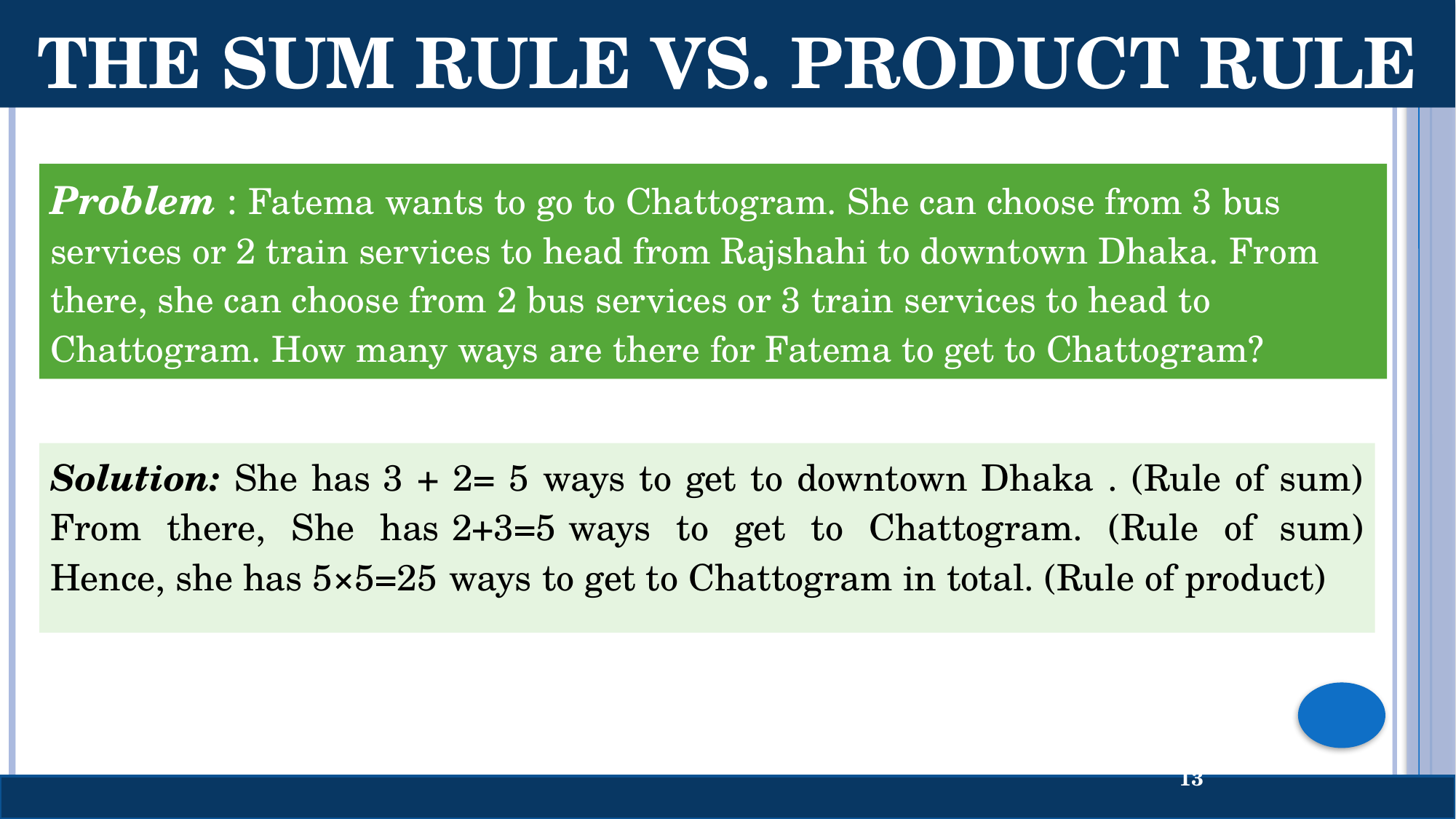

# The Sum Rule Vs. Product Rule
Problem : Fatema wants to go to Chattogram. She can choose from 3 bus services or 2 train services to head from Rajshahi to downtown Dhaka. From there, she can choose from 2 bus services or 3 train services to head to Chattogram. How many ways are there for Fatema to get to Chattogram?

Solution: She has 3 + 2= 5 ways to get to downtown Dhaka . (Rule of sum)
From there, She has 2+3=5 ways to get to Chattogram. (Rule of sum)
Hence, she has 5×5=25 ways to get to Chattogram in total. (Rule of product)
13